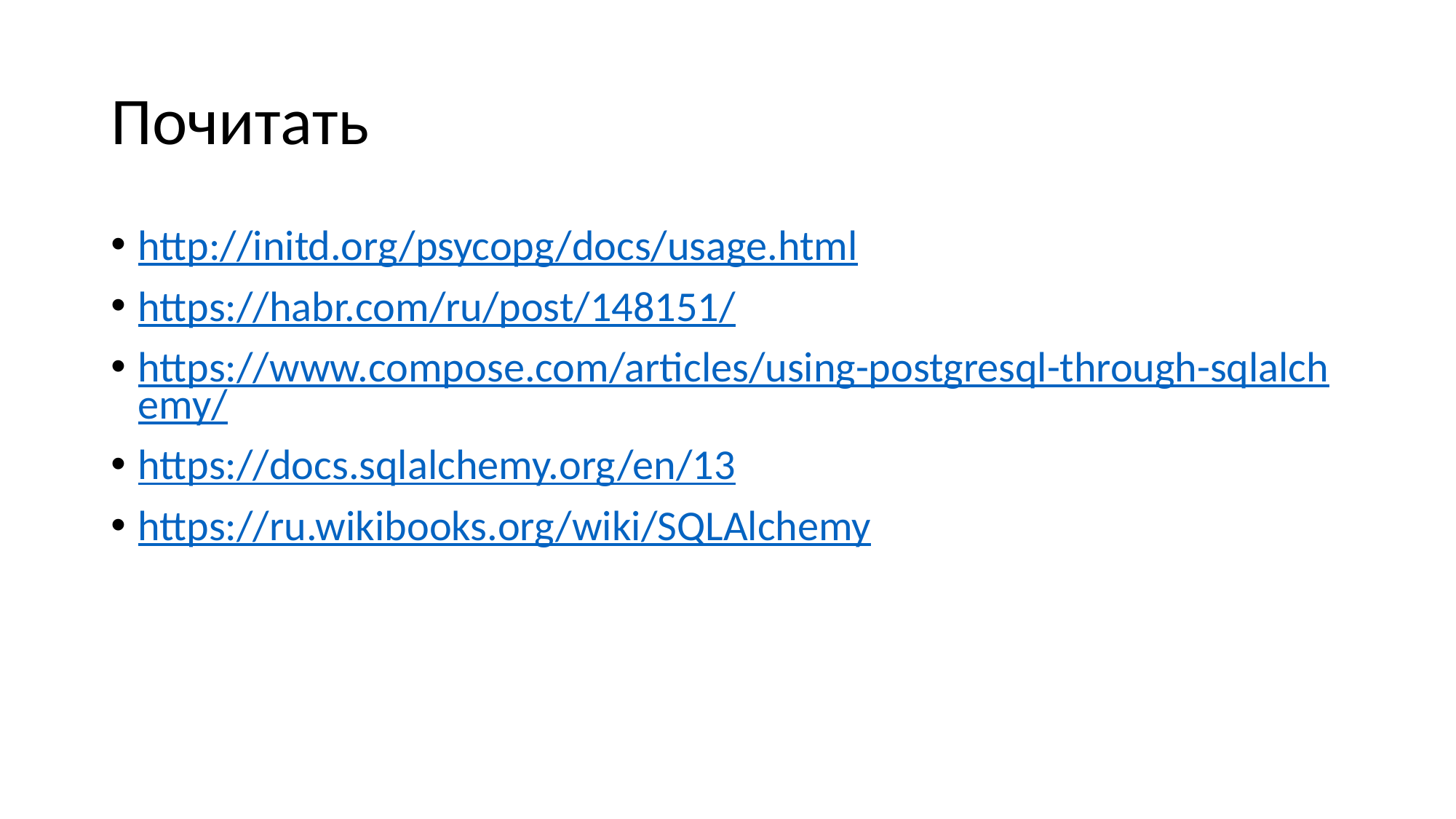

# Почитать
http://initd.org/psycopg/docs/usage.html
https://habr.com/ru/post/148151/
https://www.compose.com/articles/using-postgresql-through-sqlalchemy/
https://docs.sqlalchemy.org/en/13
https://ru.wikibooks.org/wiki/SQLAlchemy